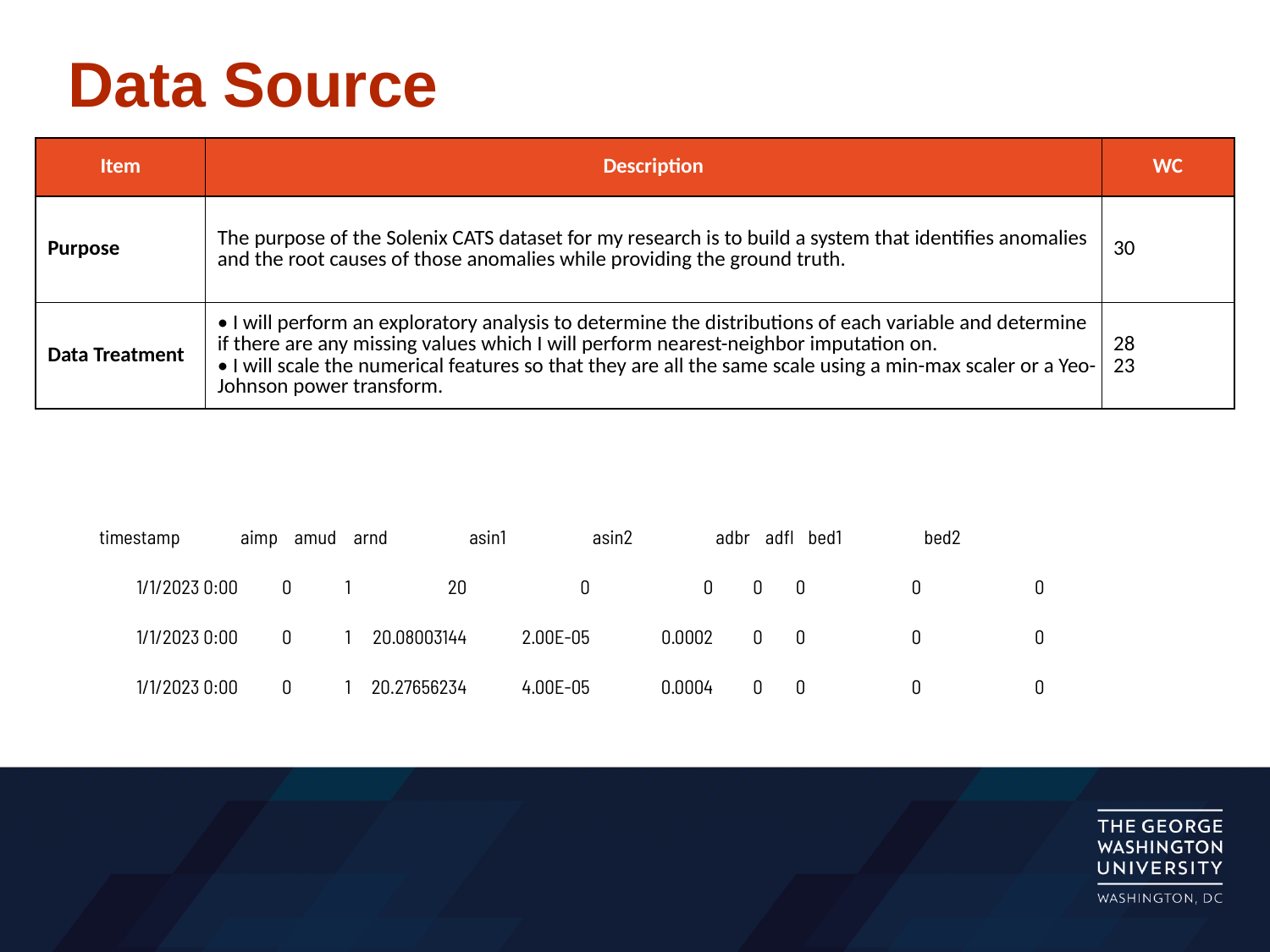

# Data Source
| Item | Description | WC |
| --- | --- | --- |
| Purpose | The purpose of the Solenix CATS dataset for my research is to build a system that identifies anomalies and the root causes of those anomalies while providing the ground truth. | 30 |
| Data Treatment | • I will perform an exploratory analysis to determine the distributions of each variable and determine if there are any missing values which I will perform nearest-neighbor imputation on. • I will scale the numerical features so that they are all the same scale using a min-max scaler or a Yeo-Johnson power transform. | 28 23 |
| timestamp | aimp | amud | arnd | asin1 | asin2 | adbr | adfl | bed1 | bed2 |
| --- | --- | --- | --- | --- | --- | --- | --- | --- | --- |
| 1/1/2023 0:00 | 0 | 1 | 20 | 0 | 0 | 0 | 0 | 0 | 0 |
| 1/1/2023 0:00 | 0 | 1 | 20.08003144 | 2.00E-05 | 0.0002 | 0 | 0 | 0 | 0 |
| 1/1/2023 0:00 | 0 | 1 | 20.27656234 | 4.00E-05 | 0.0004 | 0 | 0 | 0 | 0 |